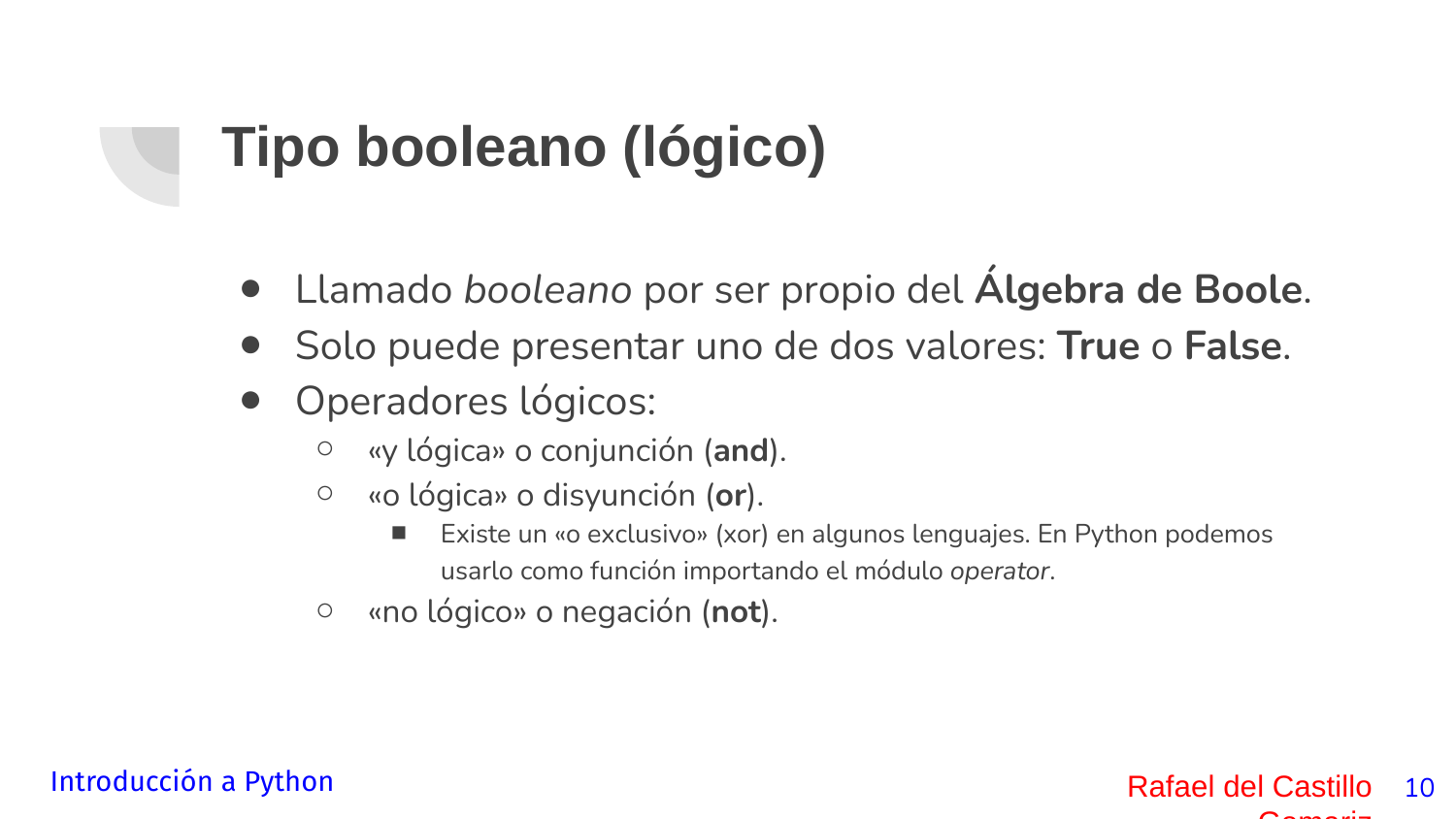

# Tipo booleano (lógico)
Llamado booleano por ser propio del Álgebra de Boole.
Solo puede presentar uno de dos valores: True o False.
Operadores lógicos:
«y lógica» o conjunción (and).
«o lógica» o disyunción (or).
Existe un «o exclusivo» (xor) en algunos lenguajes. En Python podemos usarlo como función importando el módulo operator.
«no lógico» o negación (not).